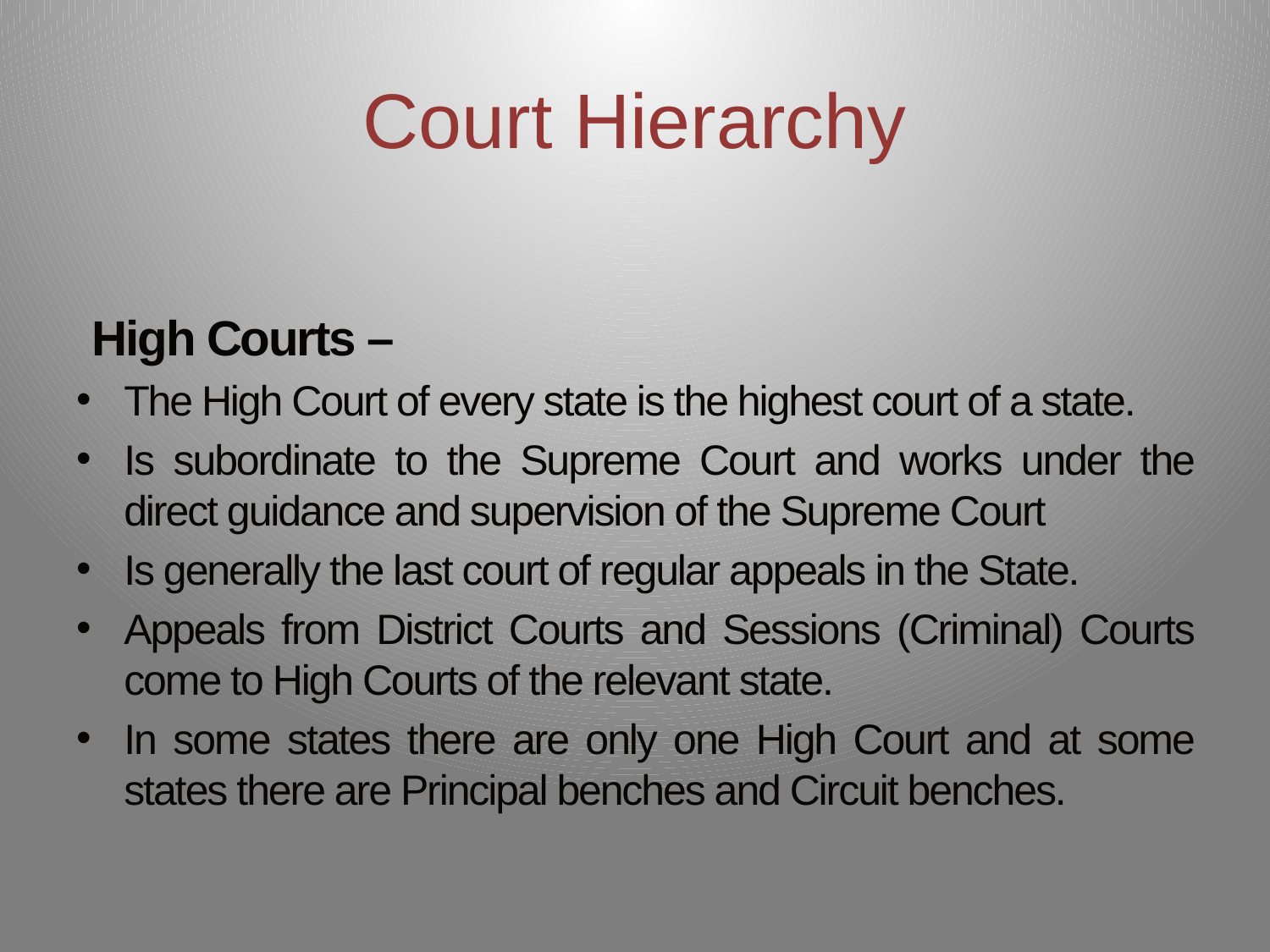

# Court Hierarchy

High Courts –
The High Court of every state is the highest court of a state.
Is subordinate to the Supreme Court and works under the direct guidance and supervision of the Supreme Court
Is generally the last court of regular appeals in the State.
Appeals from District Courts and Sessions (Criminal) Courts come to High Courts of the relevant state.
In some states there are only one High Court and at some states there are Principal benches and Circuit benches.